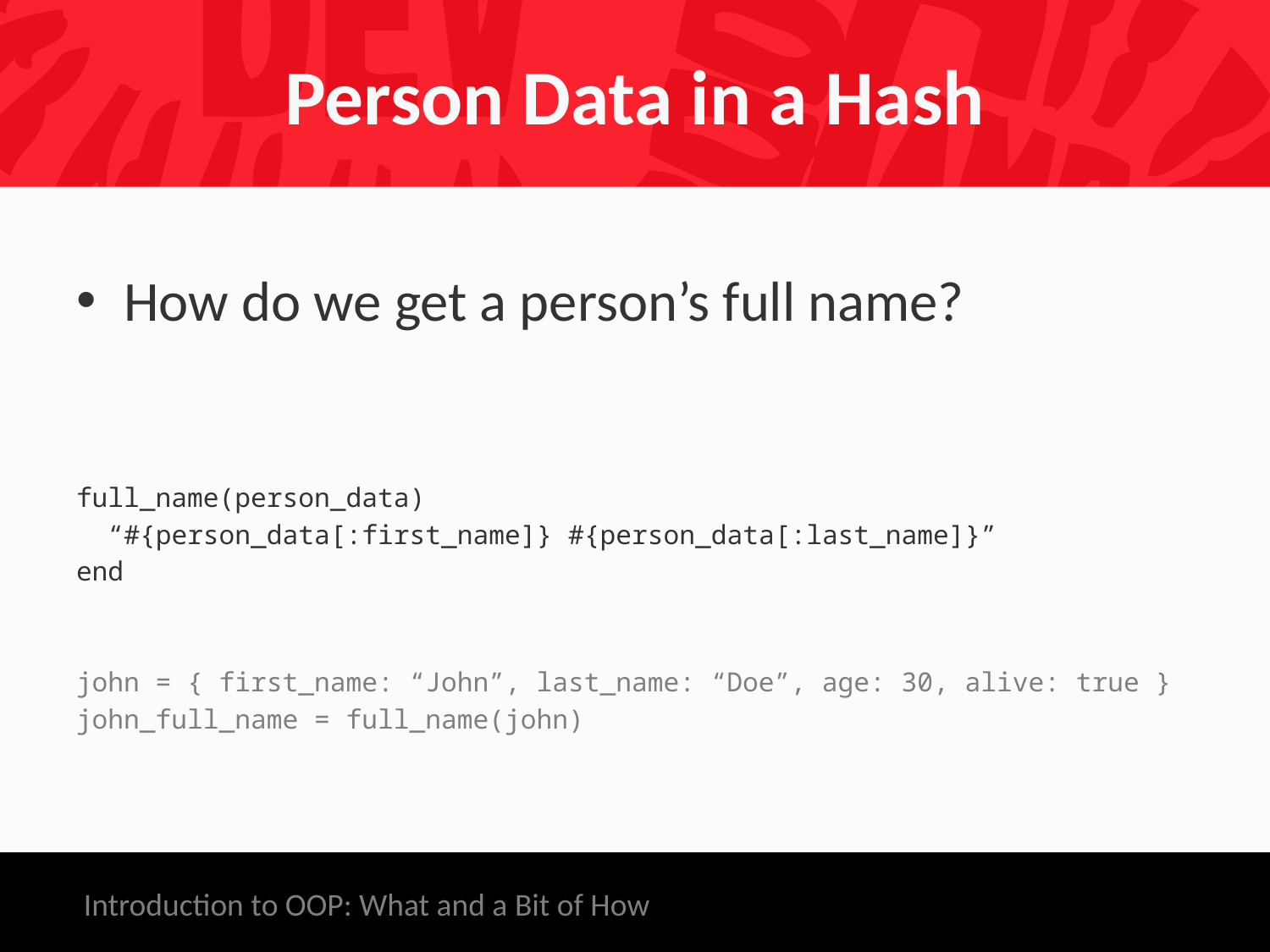

# Person Data in a Hash
How do we get a person’s full name?
full_name(person_data)
  “#{person_data[:first_name]} #{person_data[:last_name]}”
end

john = { first_name: “John”, last_name: “Doe”, age: 30, alive: true }
john_full_name = full_name(john)

Introduction to OOP: What and a Bit of How